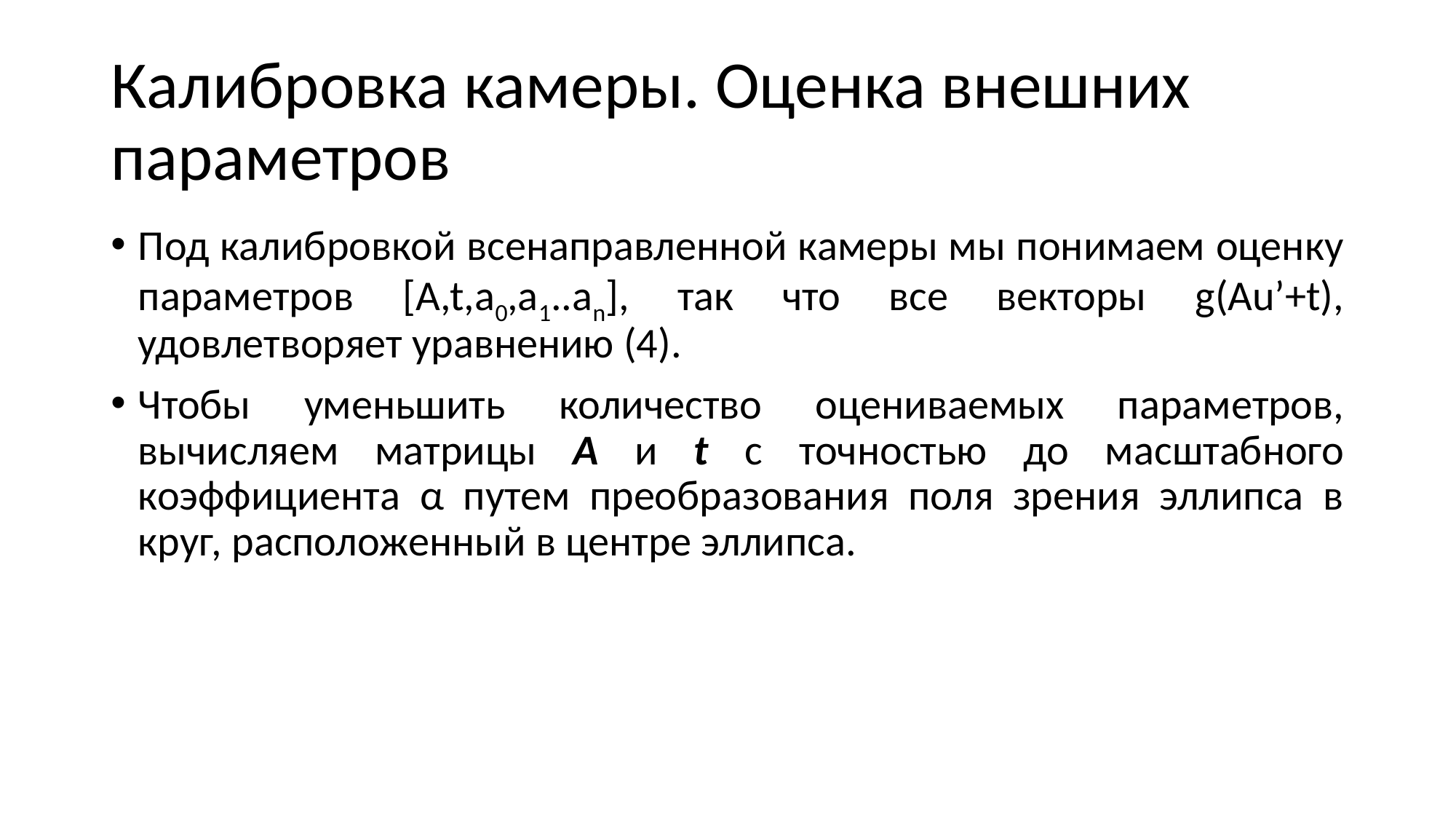

# Калибровка камеры. Оценка внешних параметров
Под калибровкой всенаправленной камеры мы понимаем оценку параметров [A,t,a0,a1..an], так что все векторы g(Au’+t), удовлетворяет уравнению (4).
Чтобы уменьшить количество оцениваемых параметров, вычисляем матрицы А и t с точностью до масштабного коэффициента α путем преобразования поля зрения эллипса в круг, расположенный в центре эллипса.